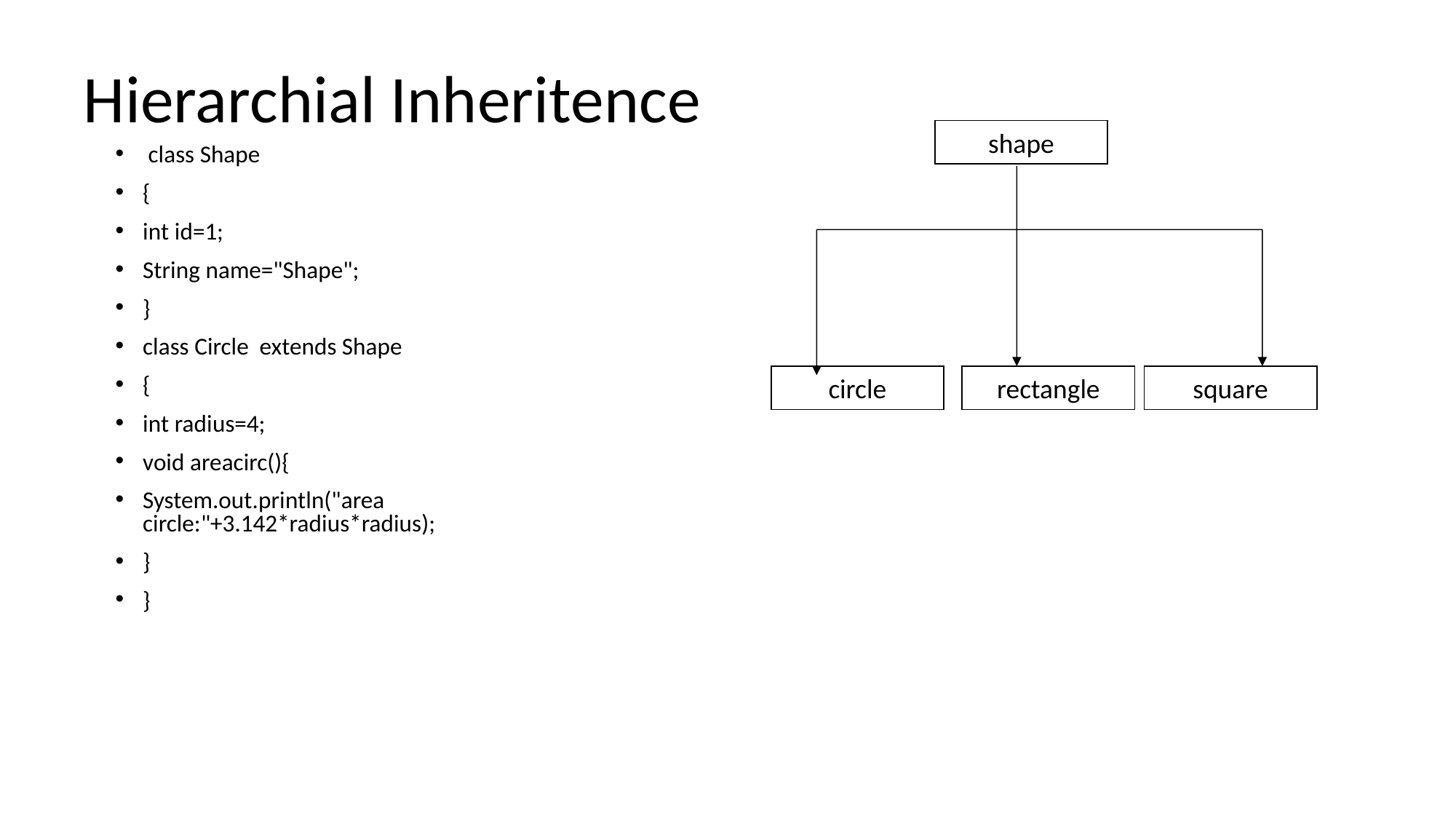

# Hierarchial Inheritence
shape

circle
rectangle
square
 class Shape
{
int id=1;
String name="Shape";
}
class Circle  extends Shape
{
int radius=4;
void areacirc(){
System.out.println("area circle:"+3.142*radius*radius);
}
}